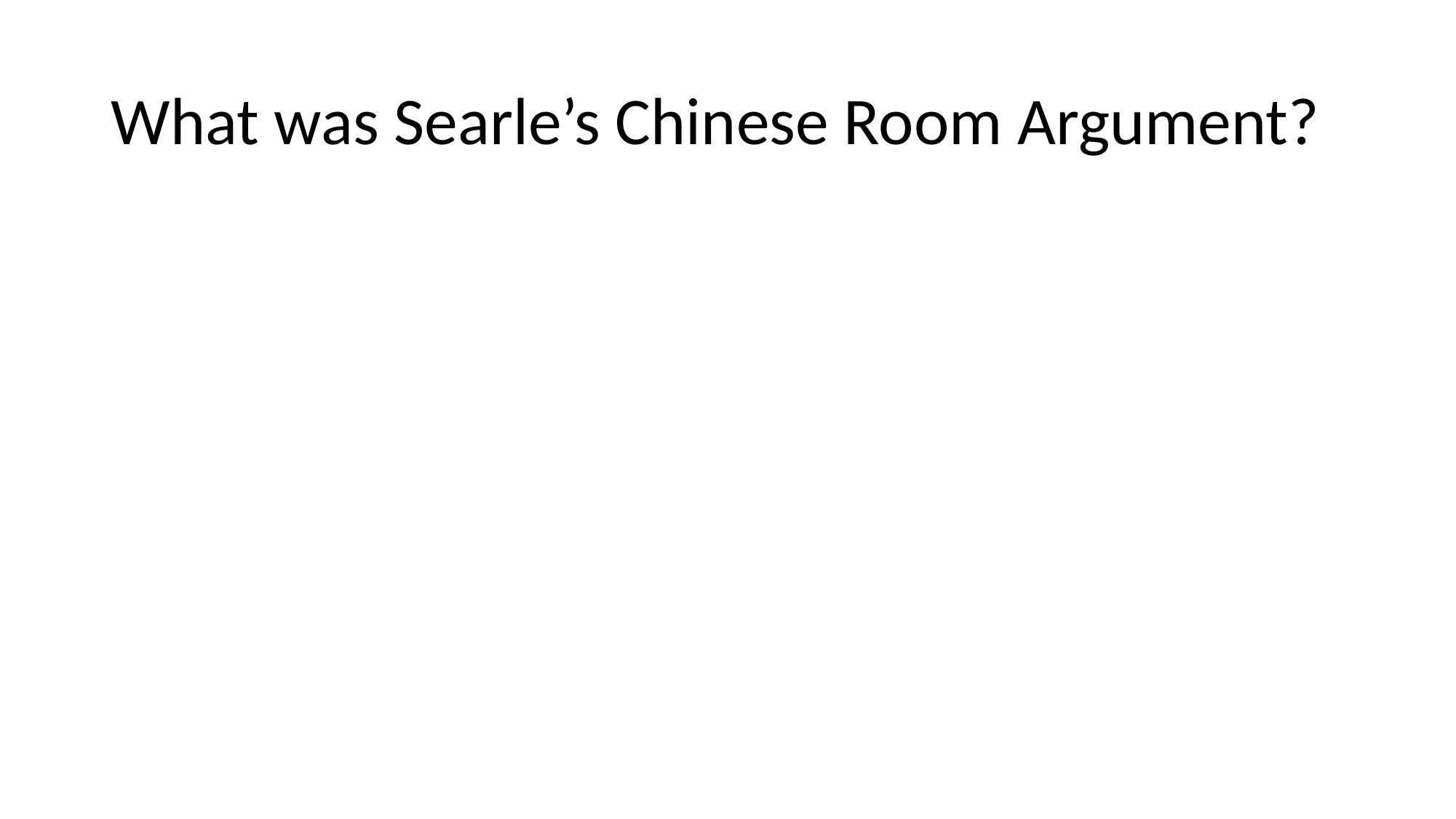

# What was Searle’s Chinese Room Argument?